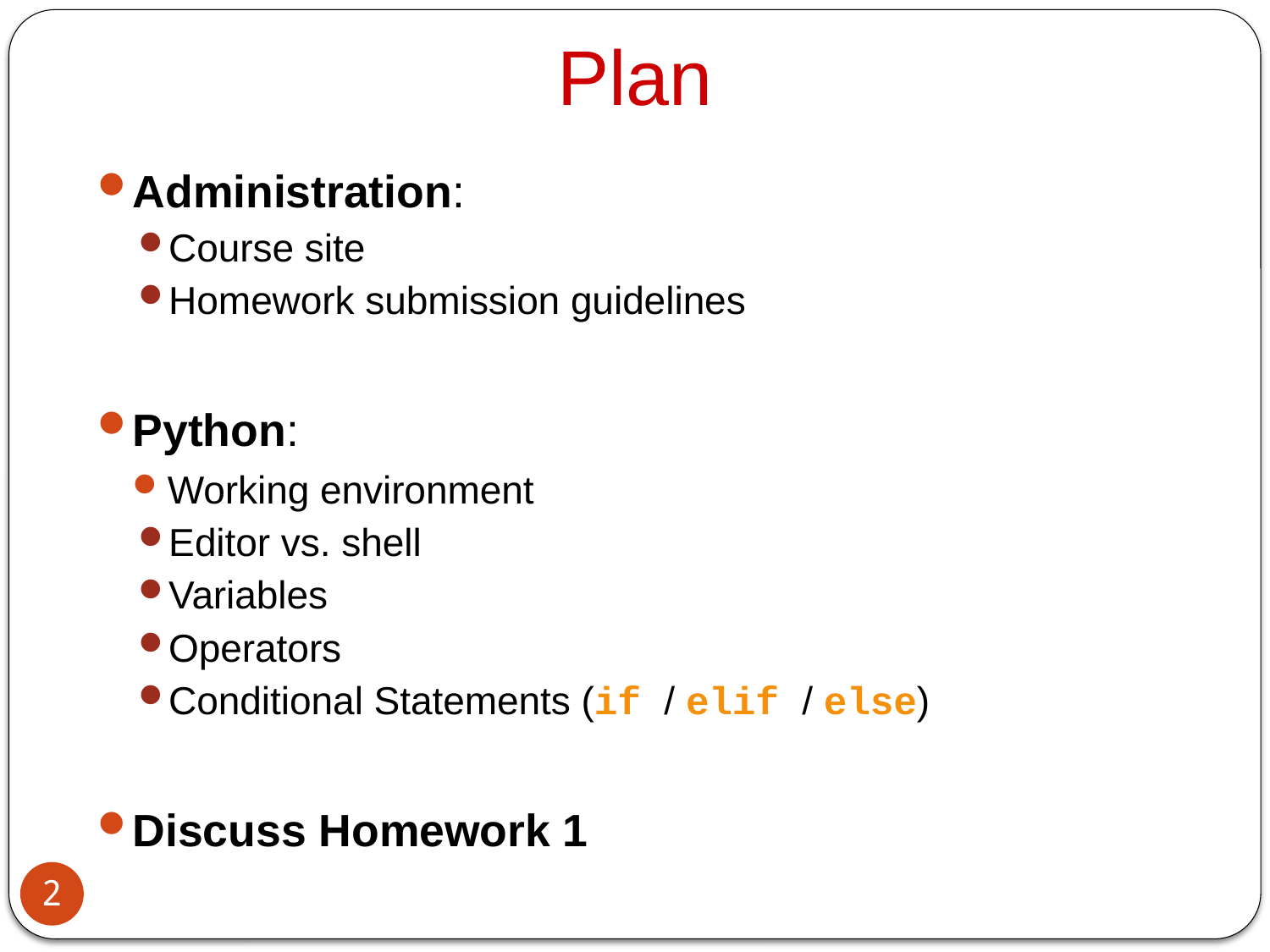

Plan
Administration:
Course site
Homework submission guidelines

Python:
Working environment
Editor vs. shell
Variables
Operators
Conditional Statements (if / elif / else)

Discuss Homework 1

2